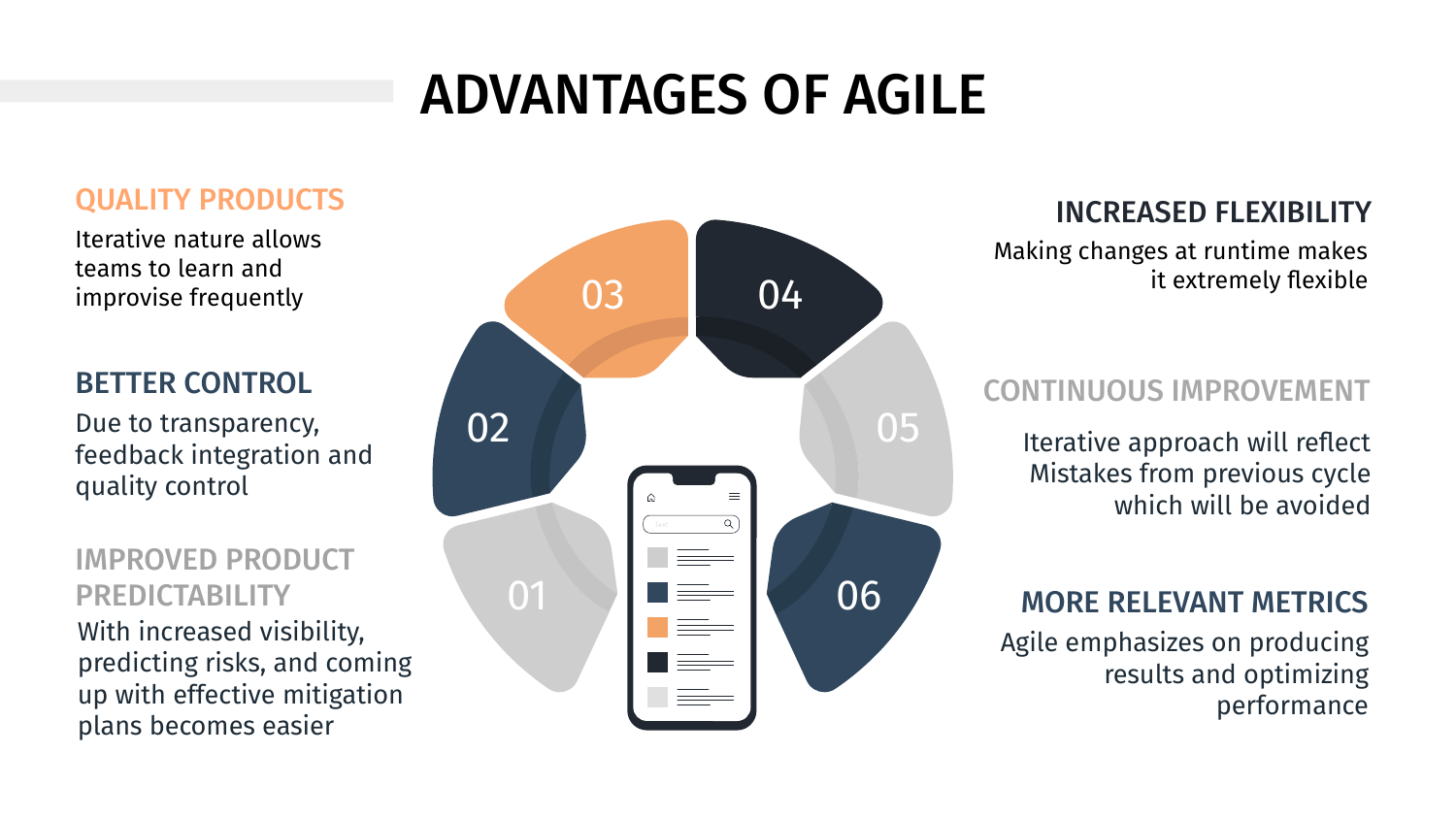

ADVANTAGES OF AGILE

QUALITY PRODUCTS
INCREASED FLEXIBILITY
Iterative nature allows teams to learn and improvise frequently

Making changes at runtime makes it extremely flexible
03
04
BETTER CONTROL
CONTINUOUS IMPROVEMENT
02
05
Due to transparency, feedback integration and quality control
Iterative approach will reflect Mistakes from previous cycle which will be avoided
IMPROVED PRODUCT PREDICTABILITY
01
06
MORE RELEVANT METRICS
With increased visibility, predicting risks, and coming up with effective mitigation plans becomes easier
Agile emphasizes on producing results and optimizing performance